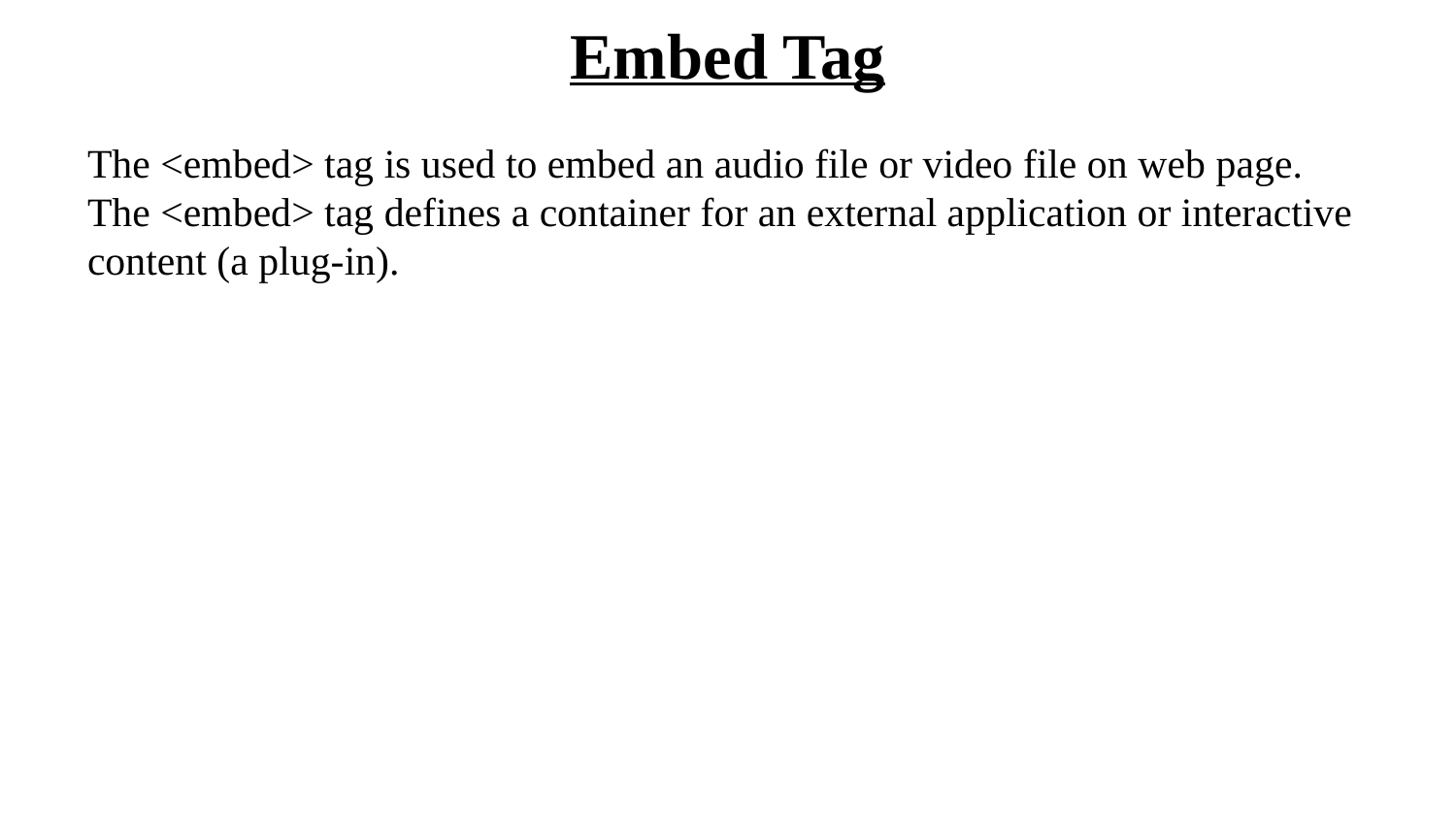

# Embed Tag
The <embed> tag is used to embed an audio file or video file on web page. The <embed> tag defines a container for an external application or interactive content (a plug-in).